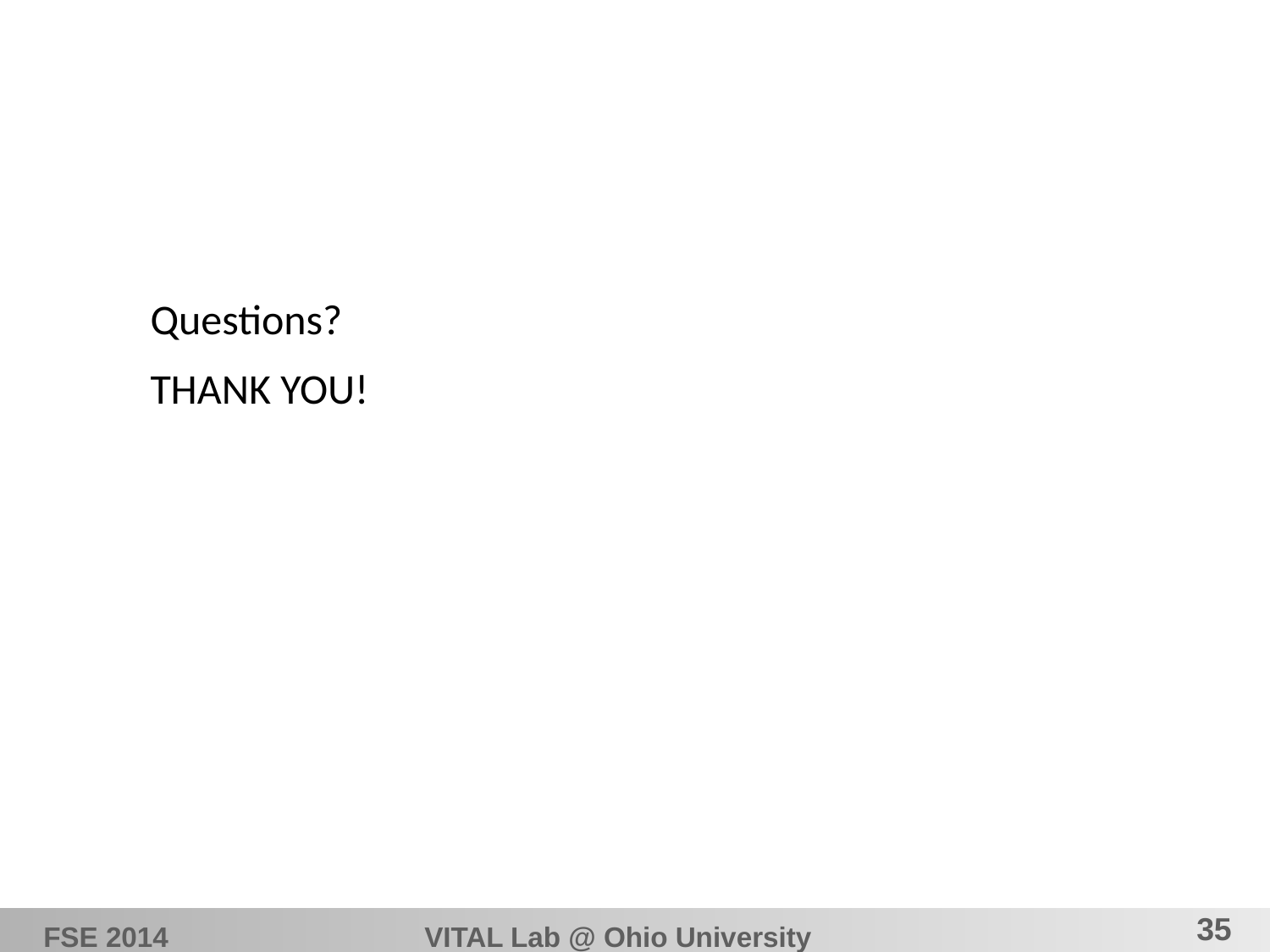

#
Questions?
THANK YOU!
FSE 2014			VITAL Lab @ Ohio University